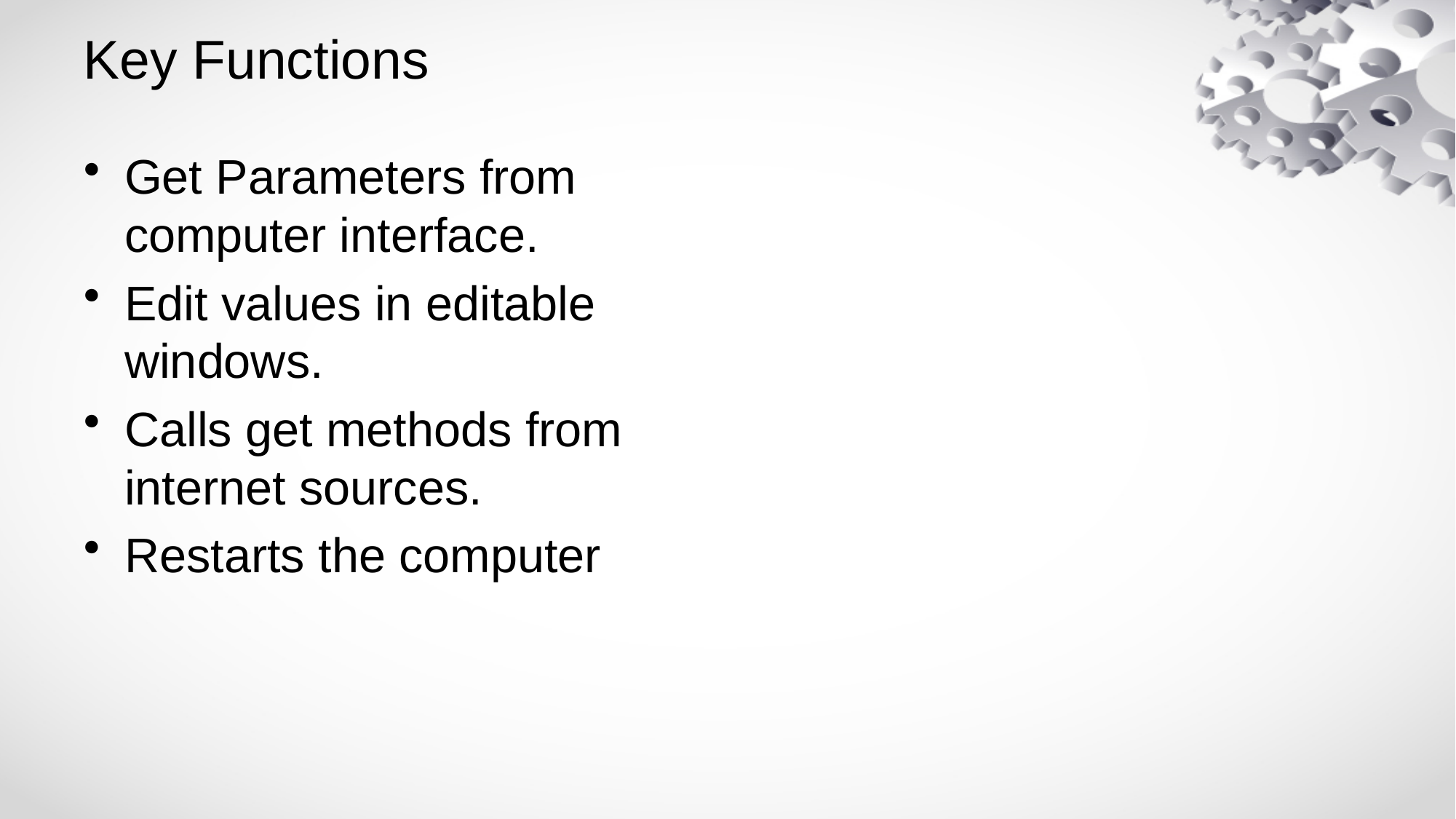

# Key Functions
Get Parameters from computer interface.
Edit values in editable windows.
Calls get methods from internet sources.
Restarts the computer